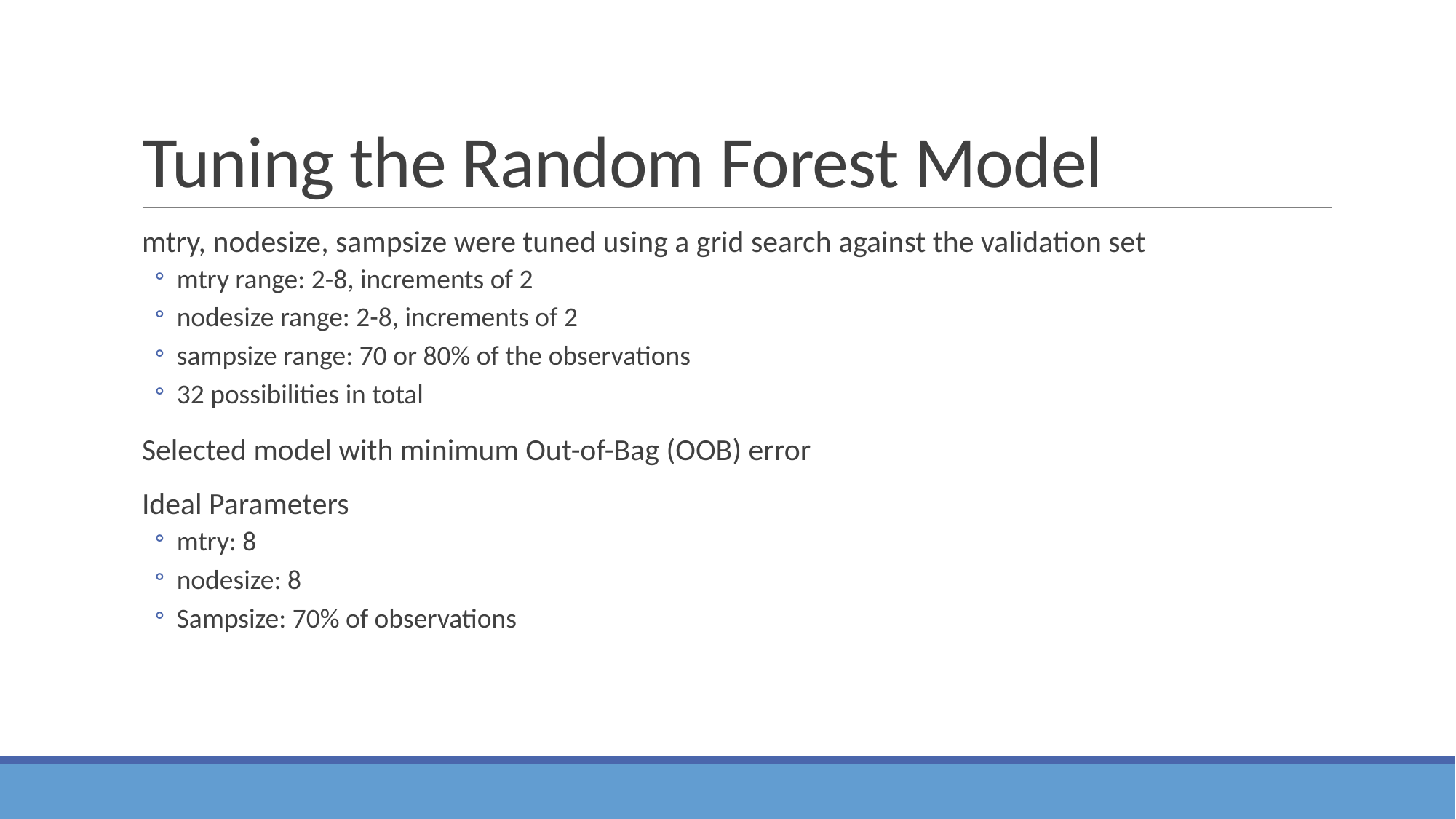

# Tuning the Random Forest Model
mtry, nodesize, sampsize were tuned using a grid search against the validation set
mtry range: 2-8, increments of 2
nodesize range: 2-8, increments of 2
sampsize range: 70 or 80% of the observations
32 possibilities in total
Selected model with minimum Out-of-Bag (OOB) error
Ideal Parameters
mtry: 8
nodesize: 8
Sampsize: 70% of observations